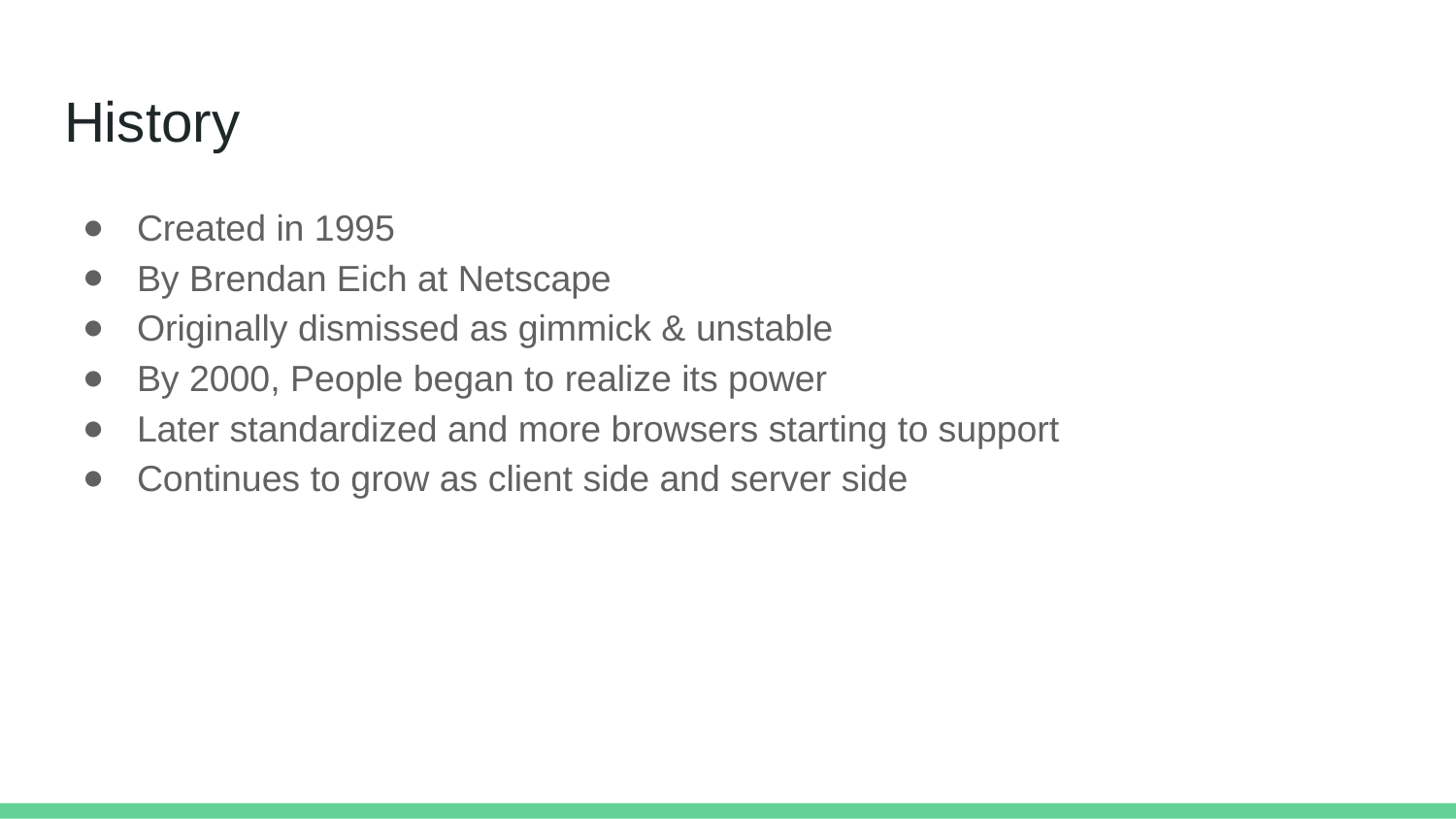

# History
Created in 1995
By Brendan Eich at Netscape
Originally dismissed as gimmick & unstable
By 2000, People began to realize its power
Later standardized and more browsers starting to support
Continues to grow as client side and server side